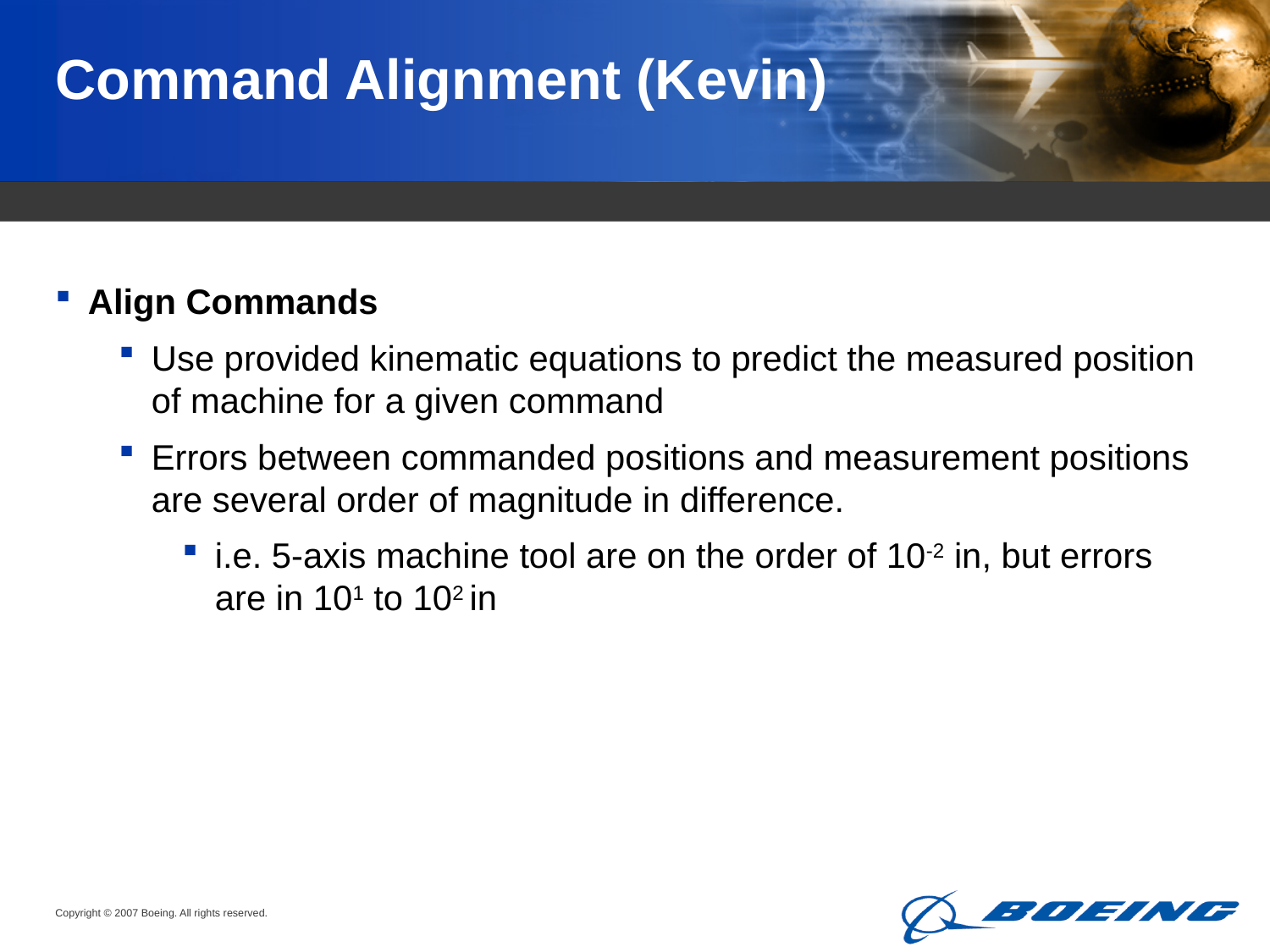

# Command Alignment (Kevin)
Align Commands
Use provided kinematic equations to predict the measured position of machine for a given command
Errors between commanded positions and measurement positions are several order of magnitude in difference.
i.e. 5-axis machine tool are on the order of 10-2 in, but errors are in 101 to 102 in